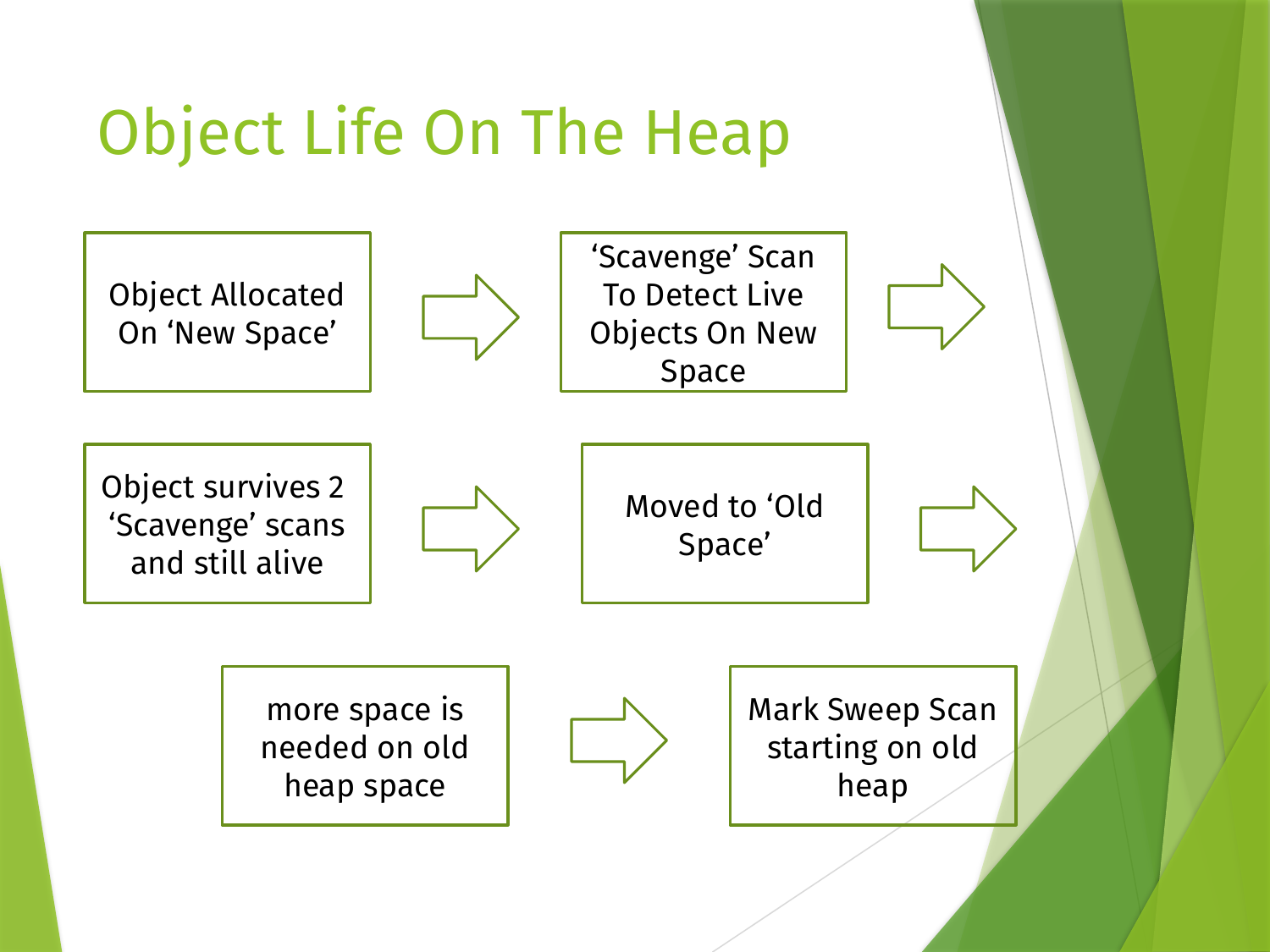

# Object Life On The Heap
Object Allocated On ‘New Space’
‘Scavenge’ Scan To Detect Live Objects On New Space

Object survives 2  ‘Scavenge’ scans and still alive
Moved to ‘Old Space’

more space is needed on old heap space
Mark Sweep Scan starting on old heap